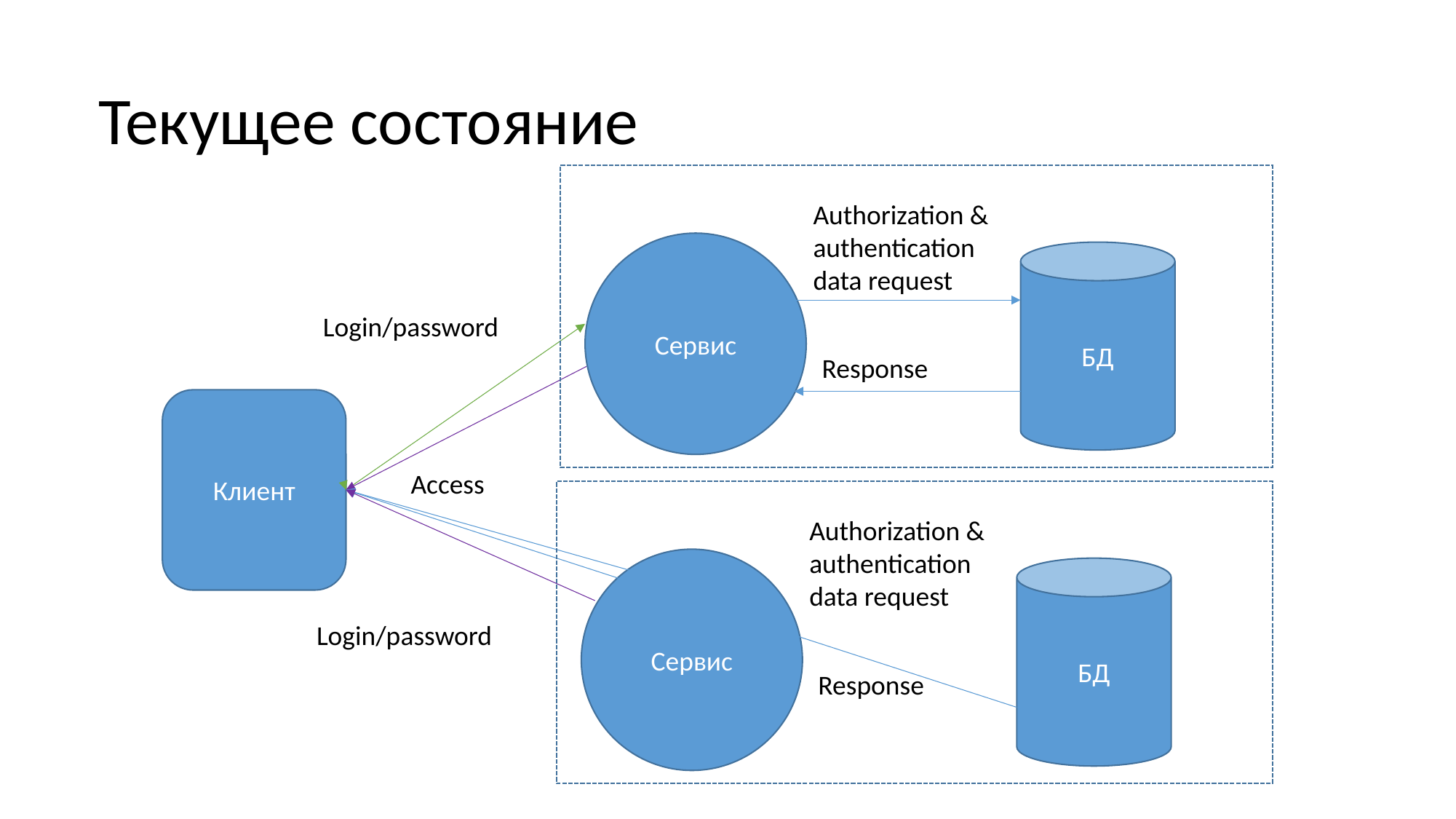

# Текущее состояние

Authorization & authentication
data request
Сервис
БД
Login/password
Response
Клиент
Access

Authorization & authentication
data request
Сервис
БД
Login/password
Response